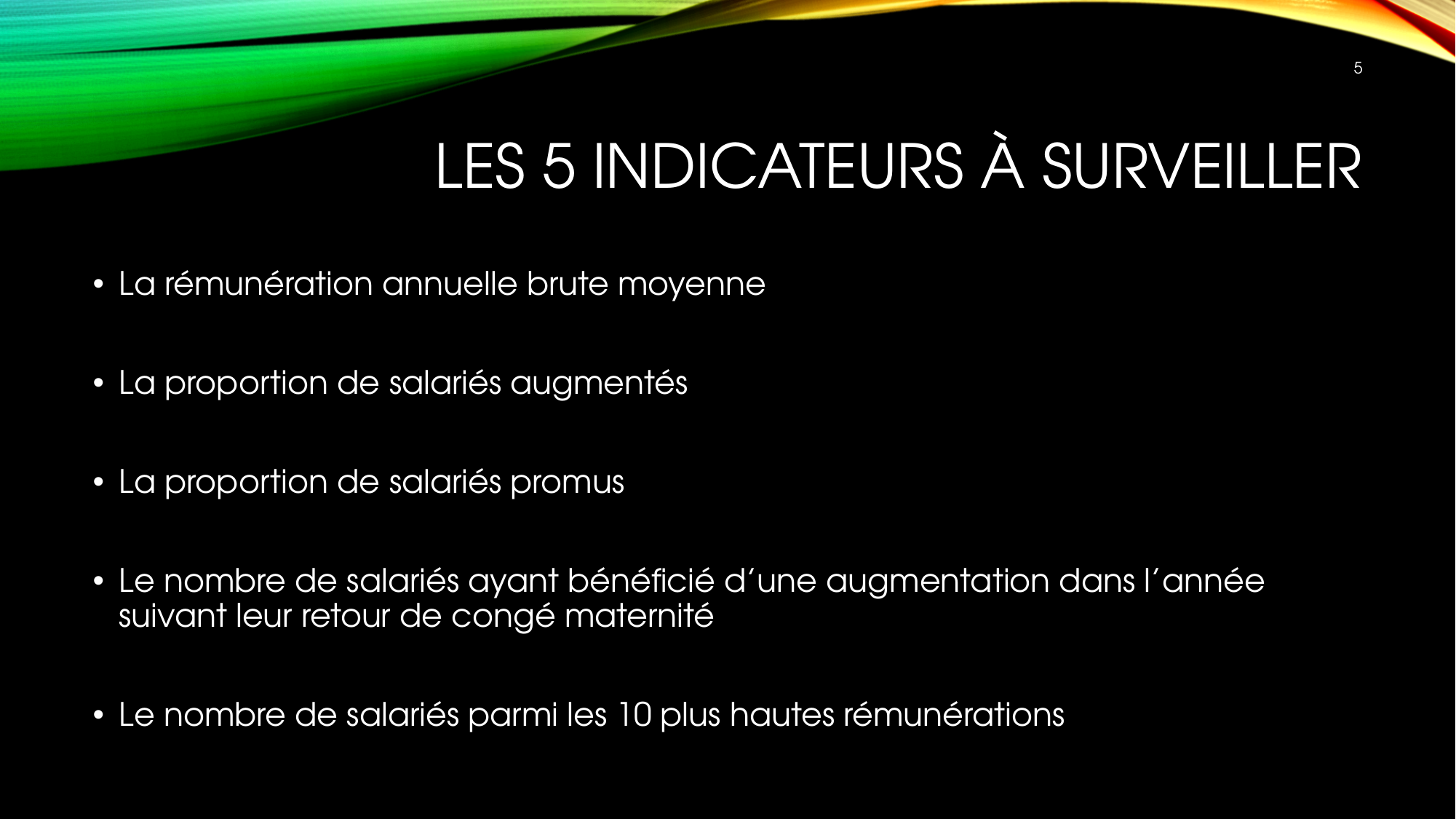

5
# Les 5 indicateurs à surveiller
La rémunération annuelle brute moyenne

La proportion de salariés augmentés

La proportion de salariés promus

Le nombre de salariés ayant bénéficié d’une augmentation dans l’année suivant leur retour de congé maternité

Le nombre de salariés parmi les 10 plus hautes rémunérations